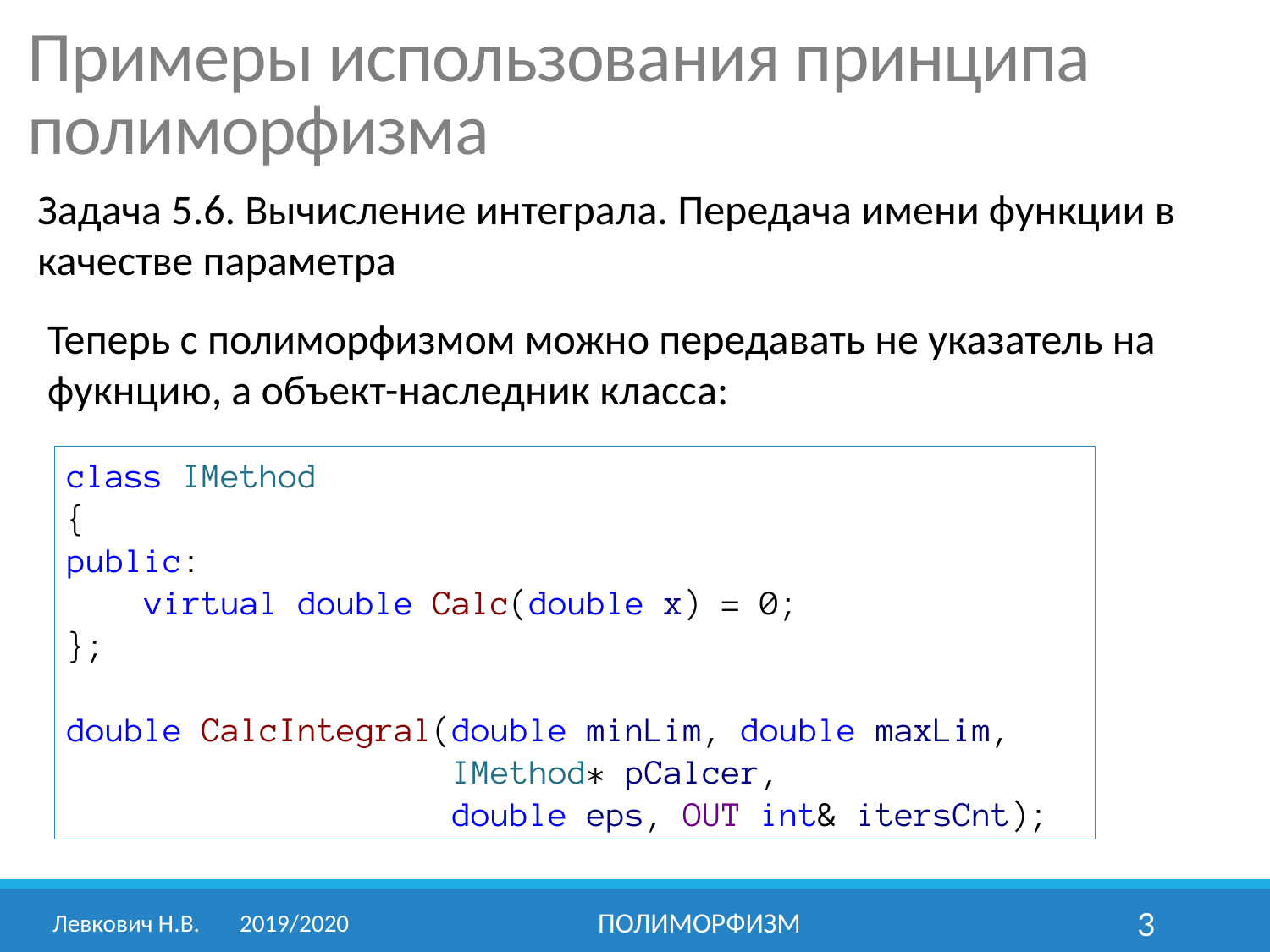

# Примеры использования принципа полиморфизма
Задача 5.6. Вычисление интеграла. Передача имени функции в качестве параметра
Теперь с полиморфизмом можно передавать не указатель на фукнцию, а объект-наследник класса:
class IMethod
{
public:
    virtual double Calc(double x) = 0;
};

double CalcIntegral(double minLim, double maxLim,
                    IMethod* pCalcer,
                    double eps, OUT int& itersCnt);
Левкович Н.В.	2019/2020
Полиморфизм
3